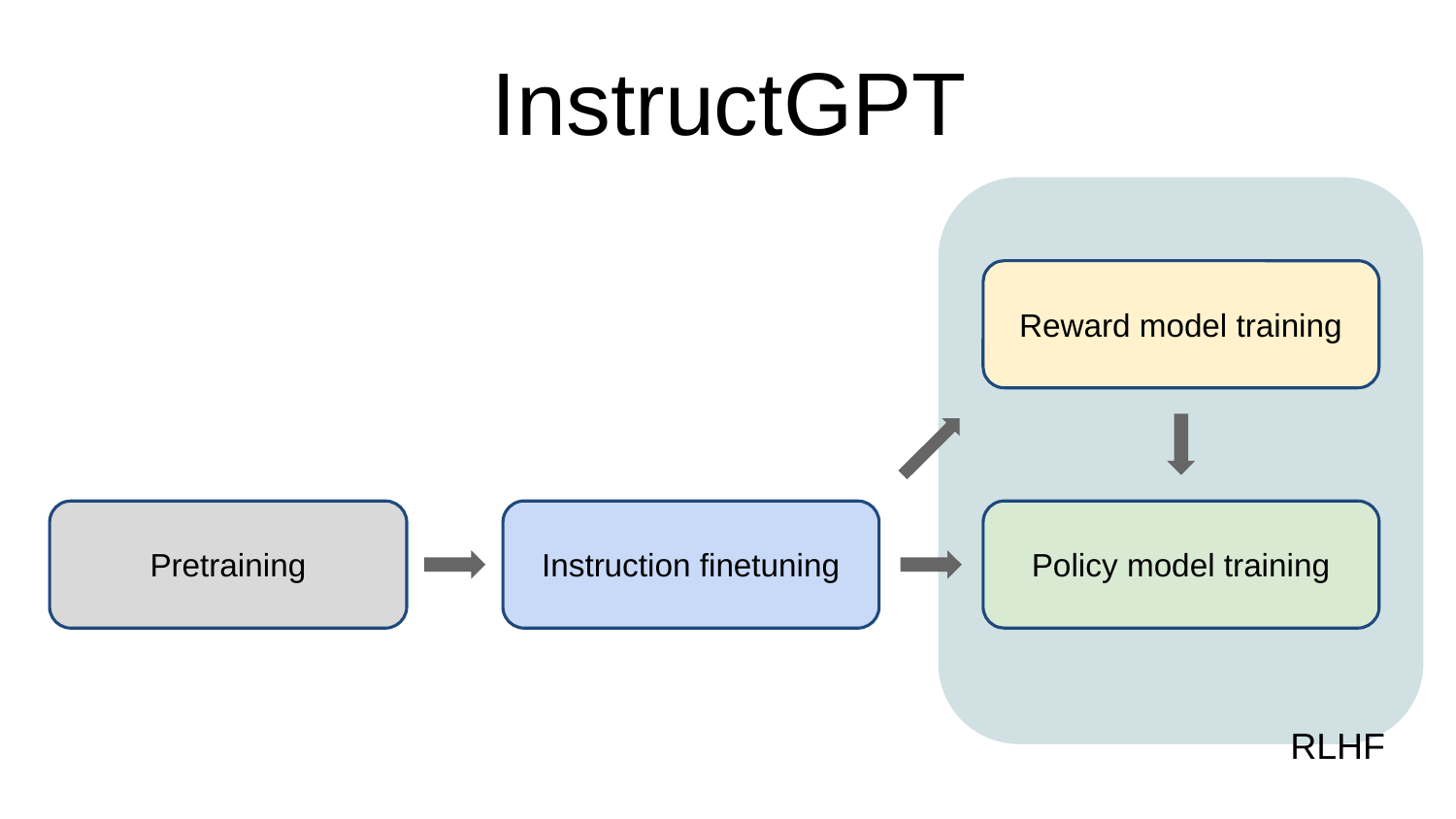

# InstructGPT

RLHF
Reward model training

Pretraining
Instruction finetuning
Policy model training